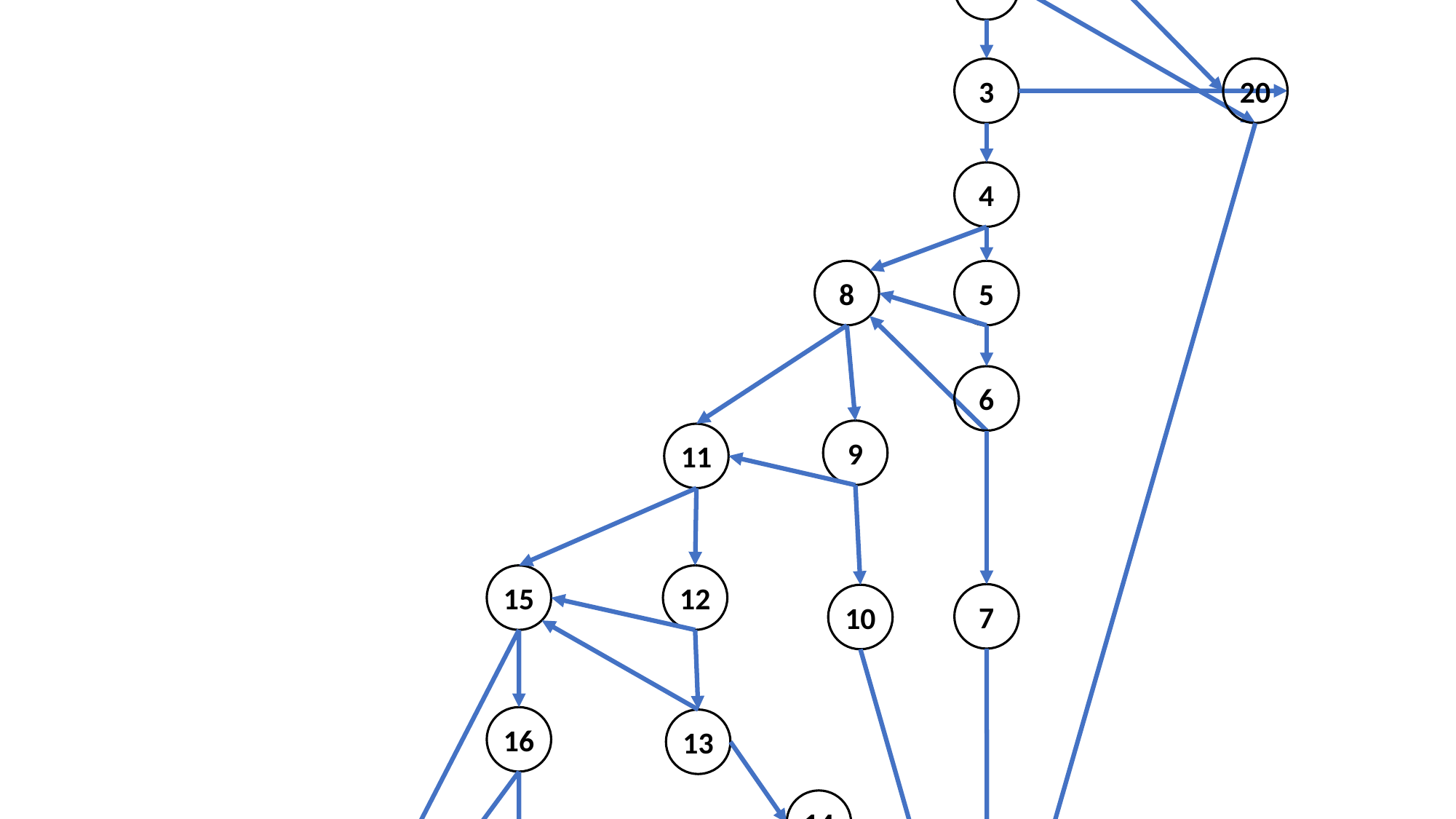

1
2
3
20
4
8
5
6
9
11
15
12
7
10
16
13
14
17
18
19